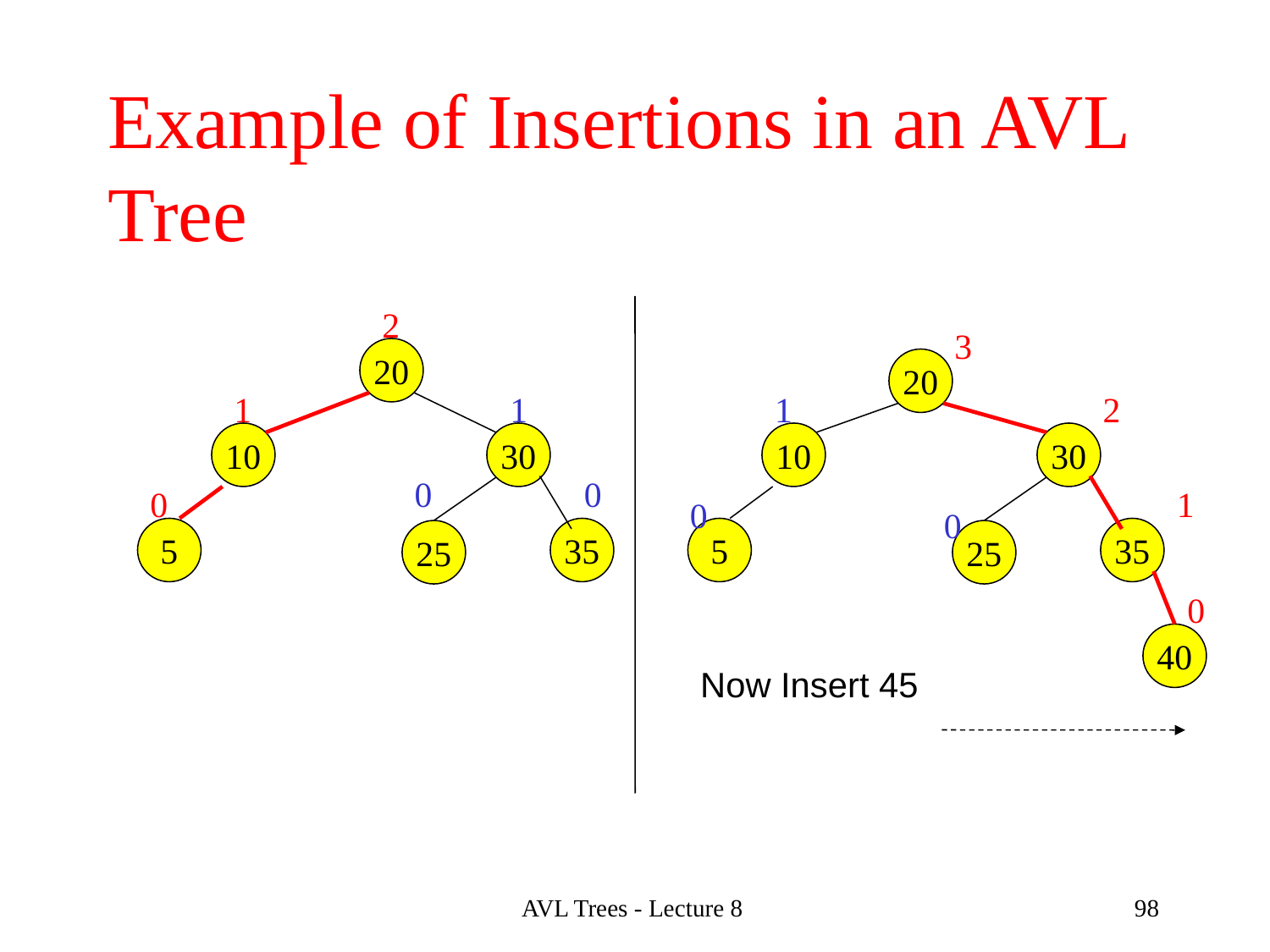

# Example of Insertions in an AVL Tree
2

3
20
20
1
1
1
2
10
30
10
30
0
0
0

1

0

0
5
35
5
35
25
25

0
40
Now Insert 45

AVL Trees - Lecture 8
98